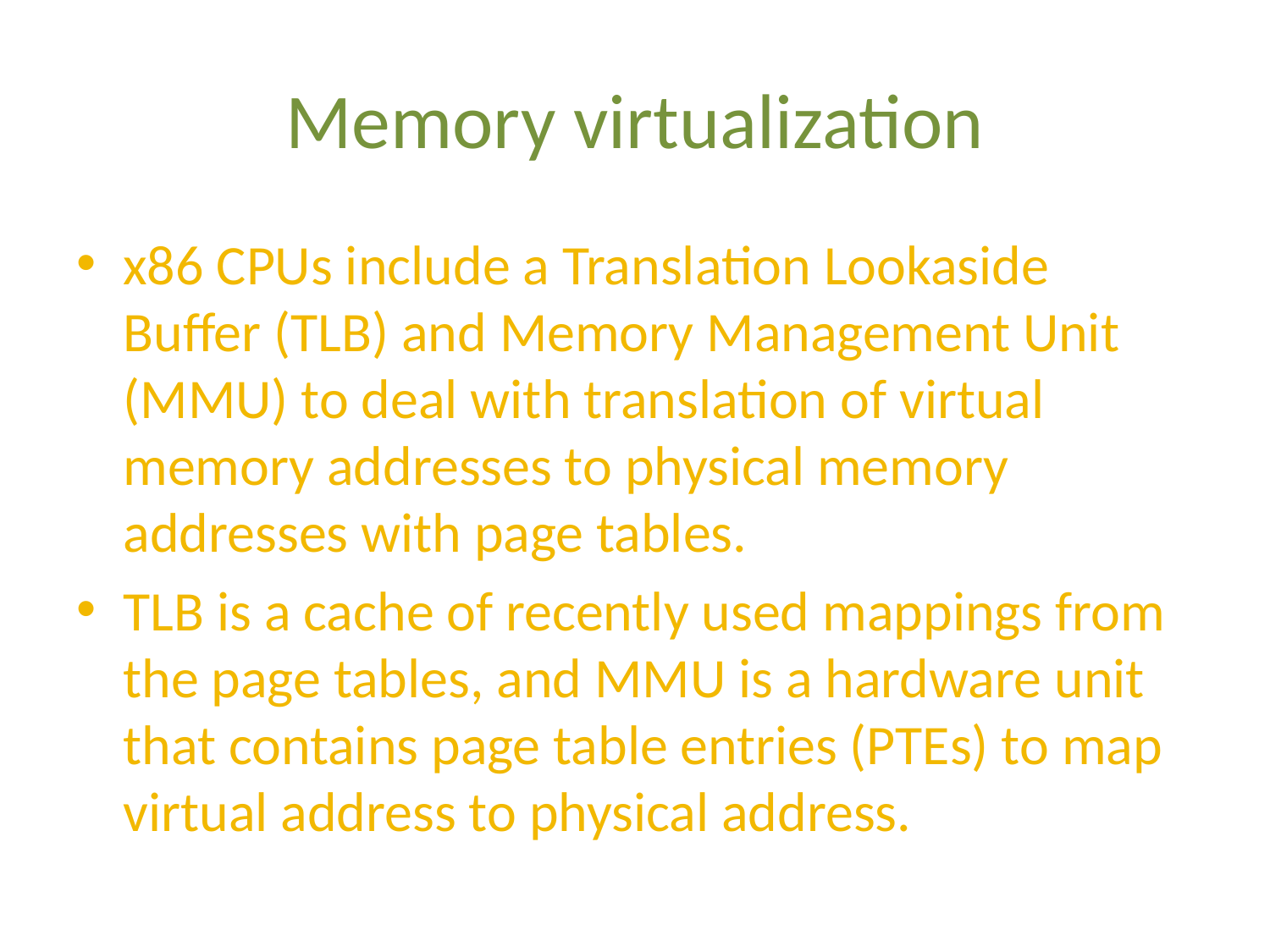

# Memory virtualization
x86 CPUs include a Translation Lookaside Buffer (TLB) and Memory Management Unit (MMU) to deal with translation of virtual memory addresses to physical memory addresses with page tables.
TLB is a cache of recently used mappings from the page tables, and MMU is a hardware unit that contains page table entries (PTEs) to map virtual address to physical address.